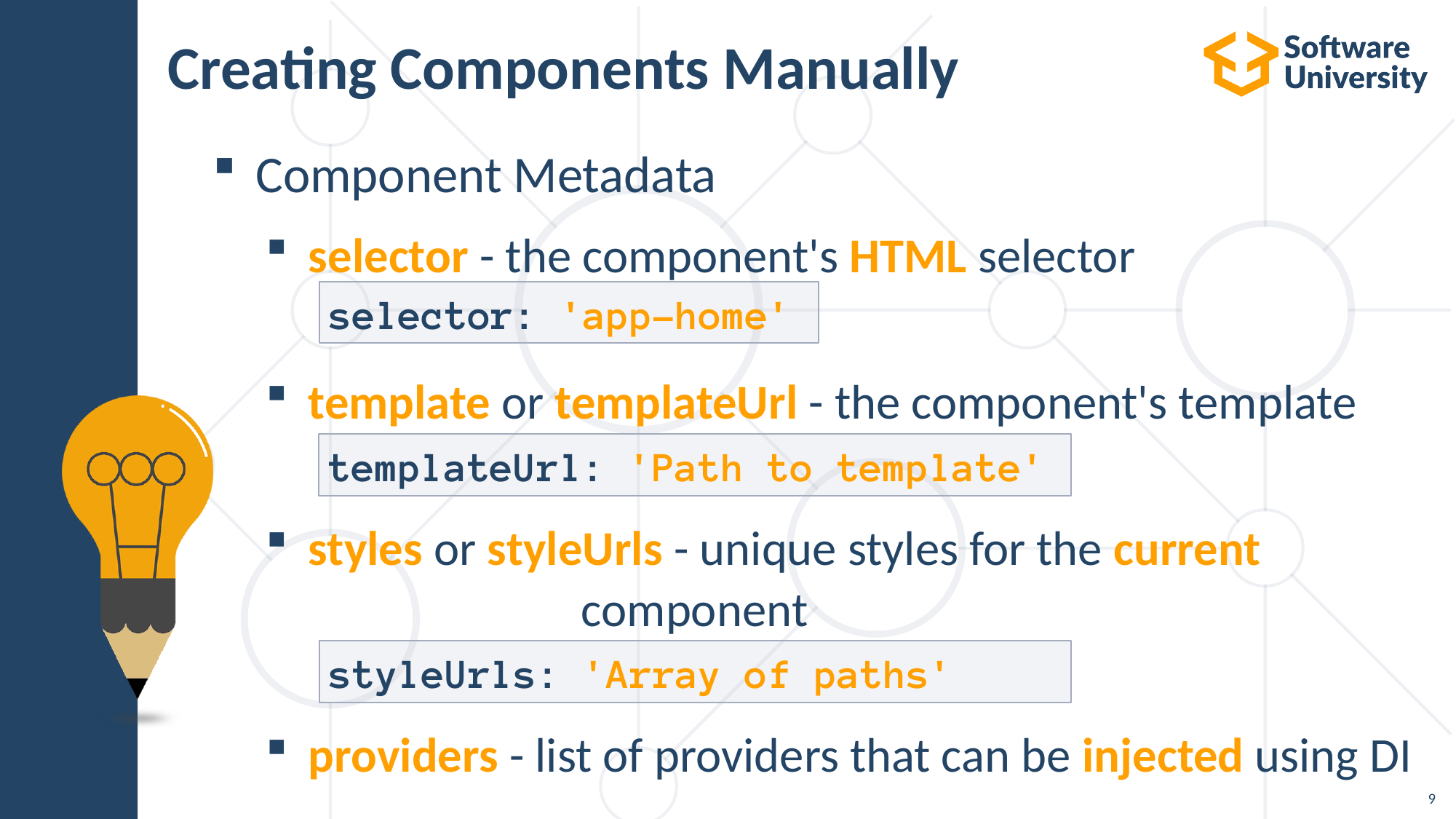

# Creating Components Manually
Component Metadata
selector - the component's HTML selector
template or templateUrl - the component's template
styles or styleUrls - unique styles for the current                                        component
providers - list of providers that can be injected using DI

selector: 'app-home'
templateUrl: 'Path to template'
styleUrls: 'Array of paths'
9